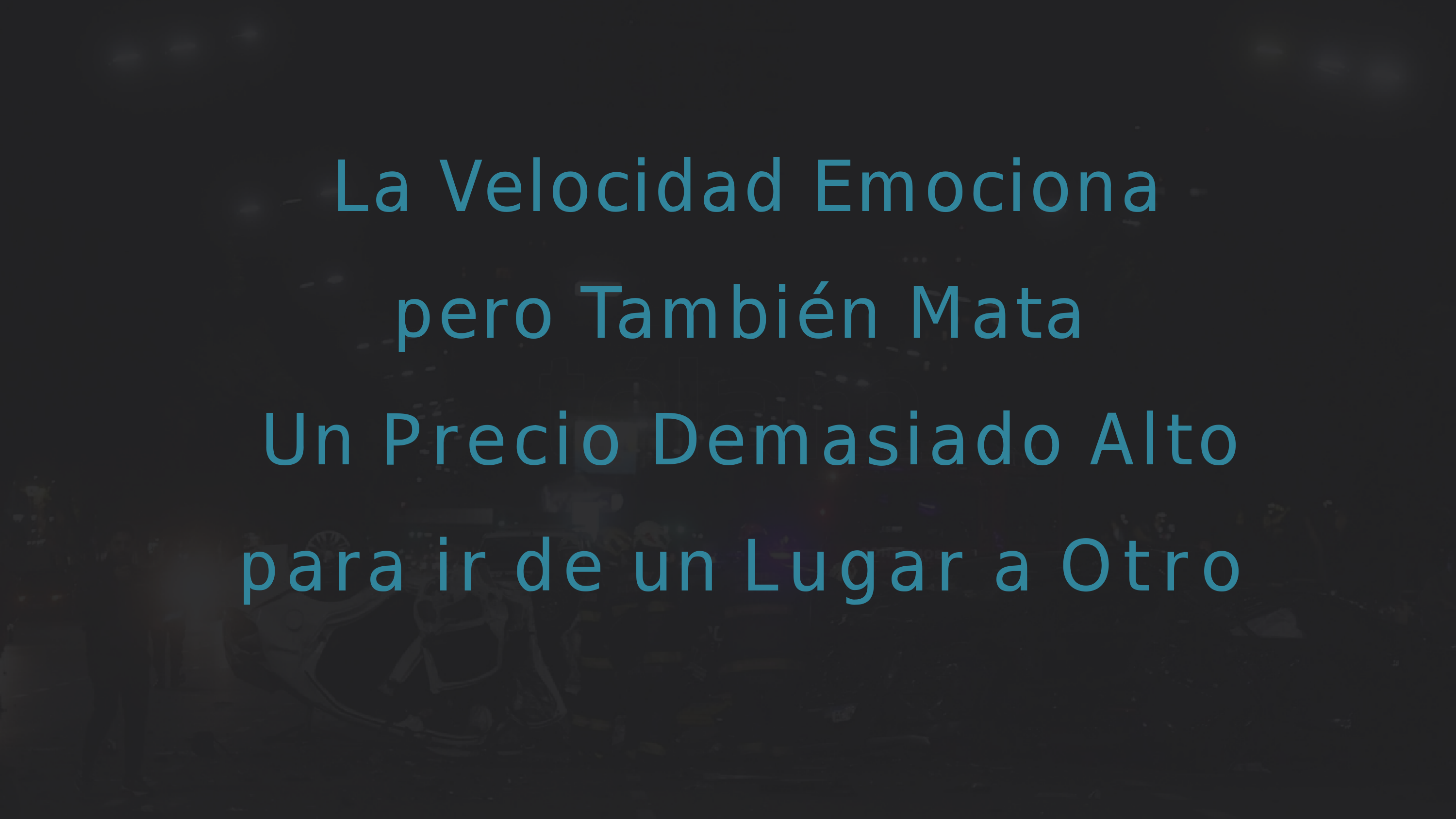

# La Velocidad Emociona pero También Mata Un Precio Demasiado Alto para ir de un Lugar a Otro